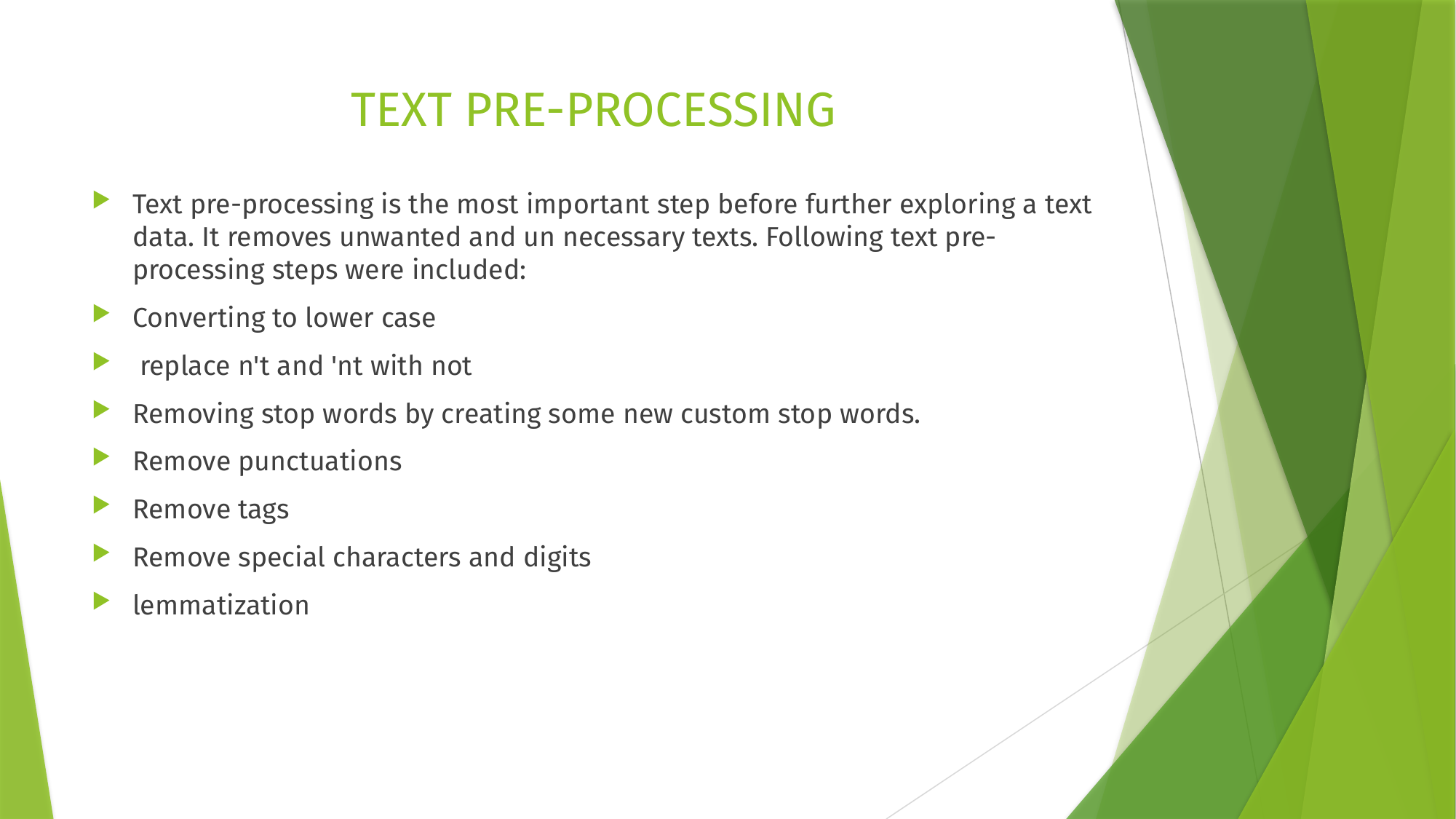

# TEXT PRE-PROCESSING
Text pre-processing is the most important step before further exploring a text data. It removes unwanted and un necessary texts. Following text pre-processing steps were included:
Converting to lower case
 replace n't and 'nt with not
Removing stop words by creating some new custom stop words.
Remove punctuations
Remove tags
Remove special characters and digits
lemmatization